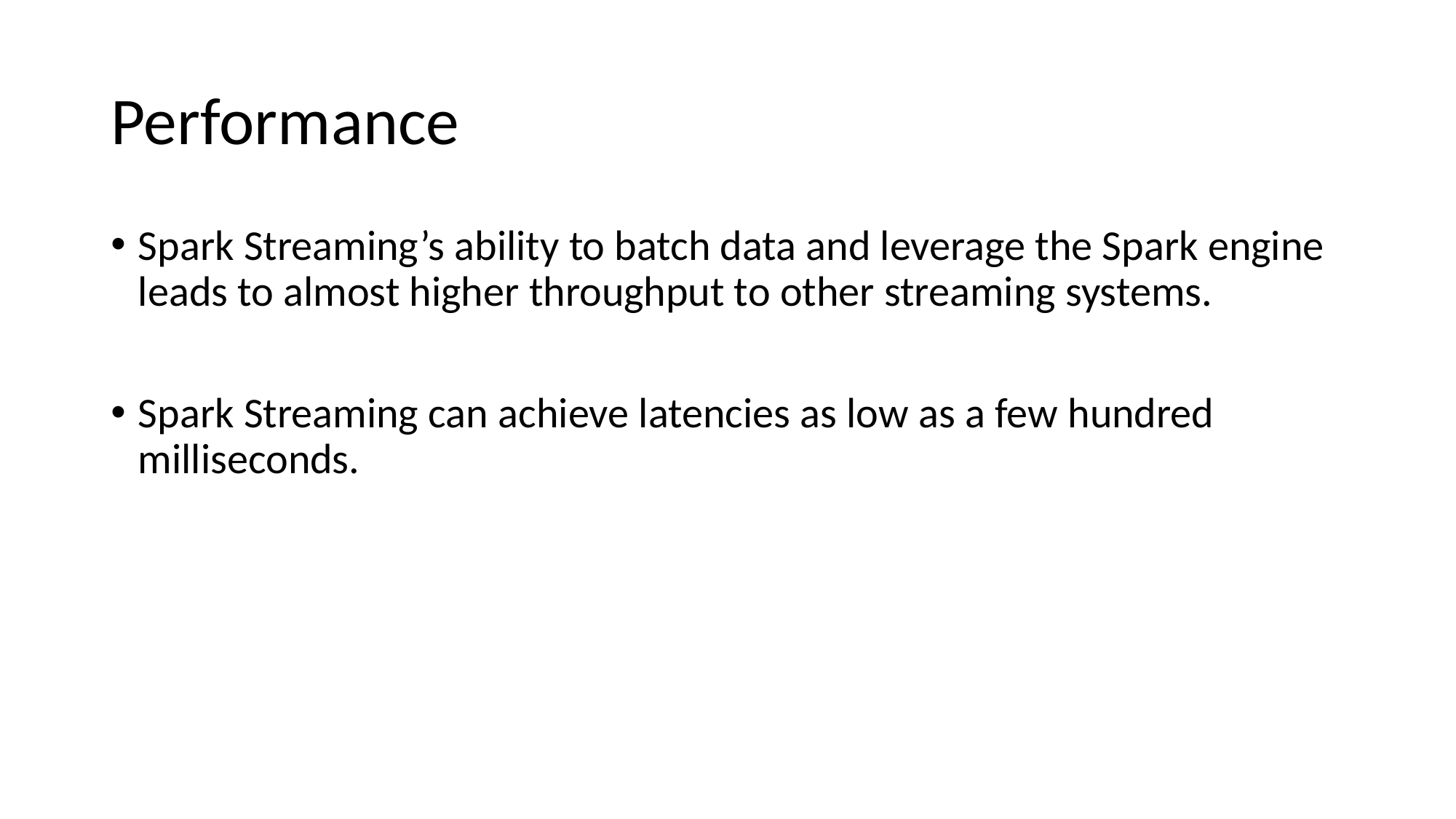

# Performance
Spark Streaming’s ability to batch data and leverage the Spark engine leads to almost higher throughput to other streaming systems.

Spark Streaming can achieve latencies as low as a few hundred milliseconds.